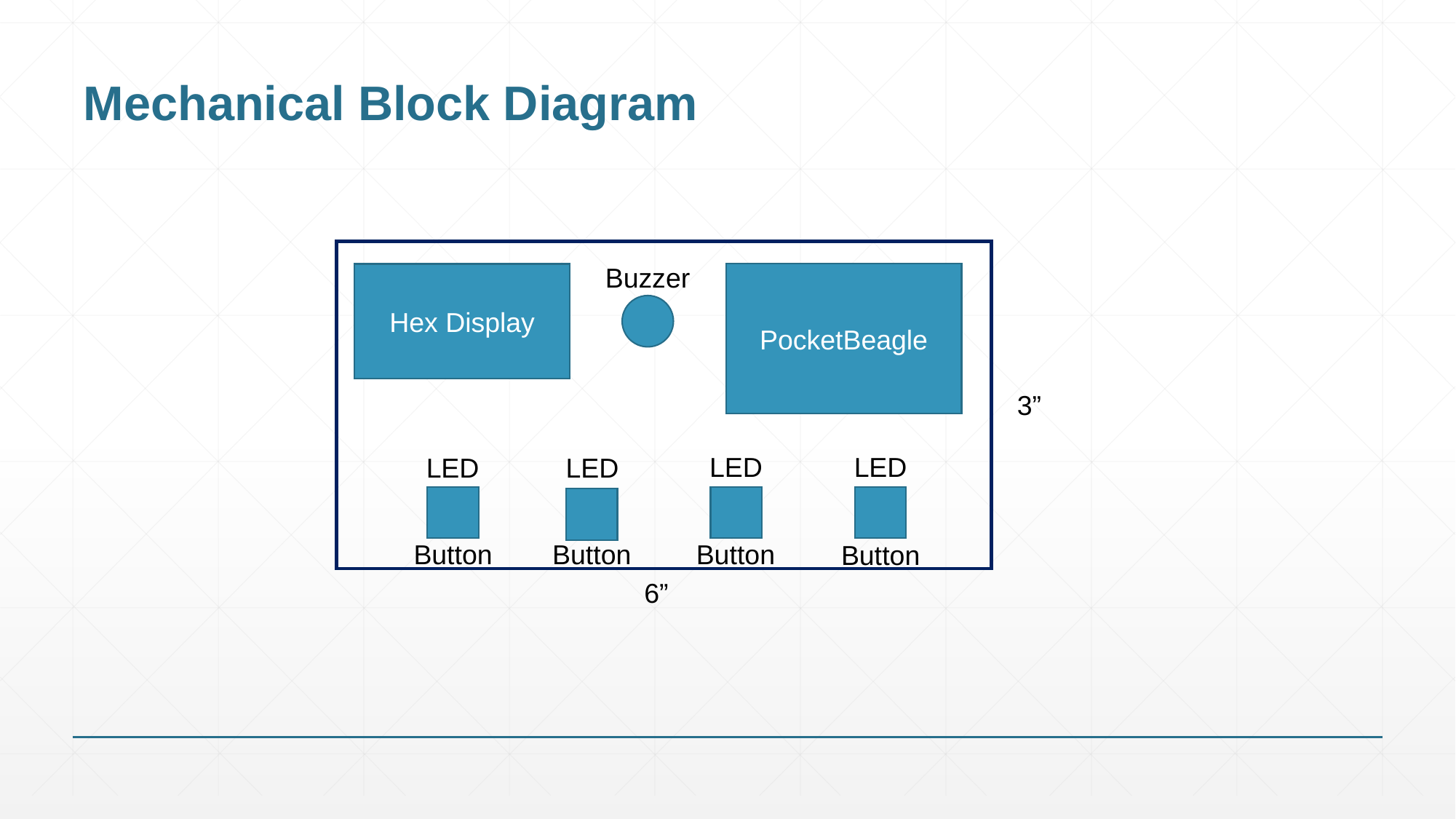

# Mechanical Block Diagram

Buzzer
Hex Display
PocketBeagle

3”
LED
LED
LED
LED

Button
Button
Button
Button
6”